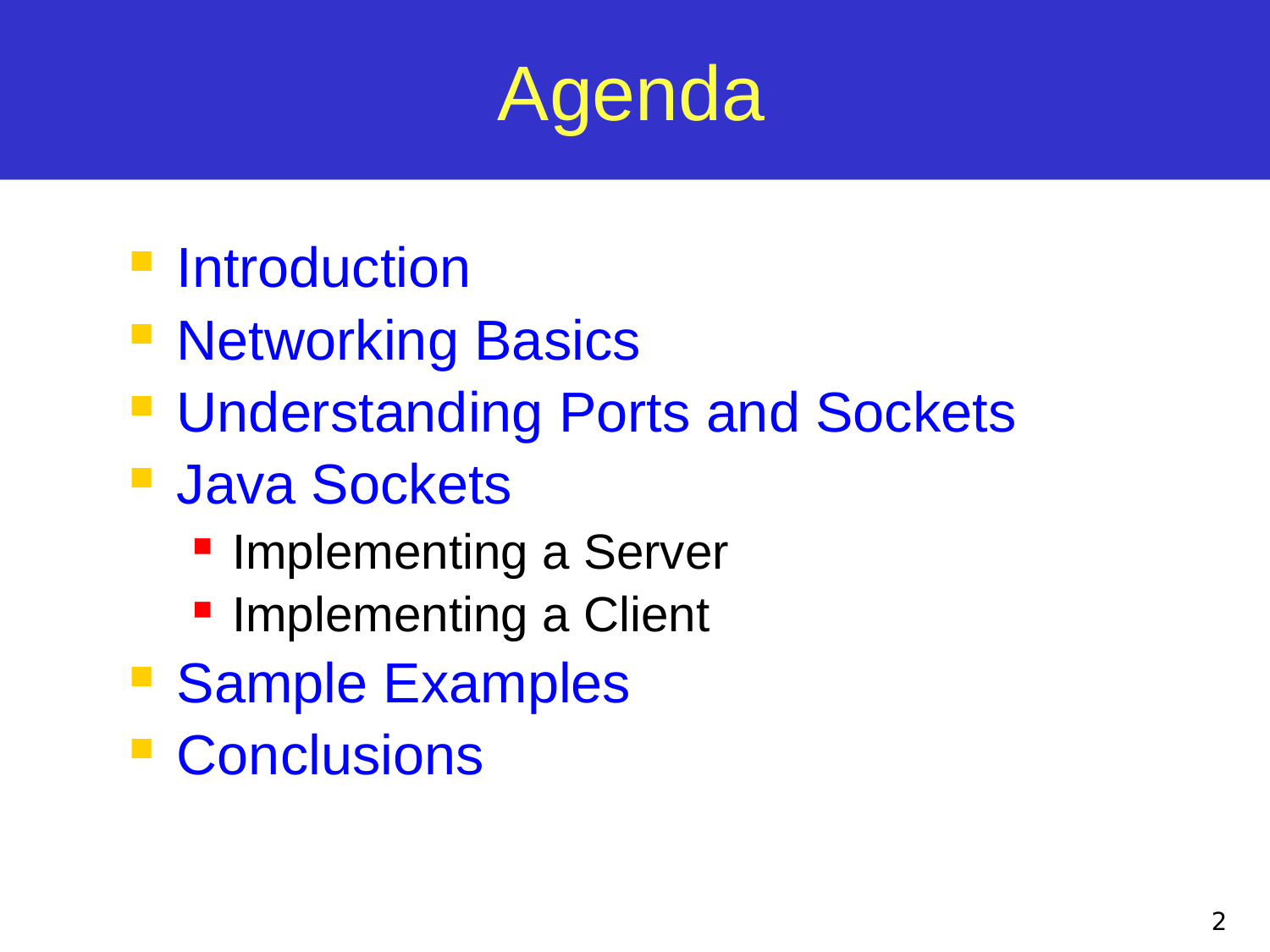

# Agenda
Introduction
Networking Basics
Understanding Ports and Sockets
Java Sockets
Implementing a Server
Implementing a Client
Sample Examples
Conclusions
2